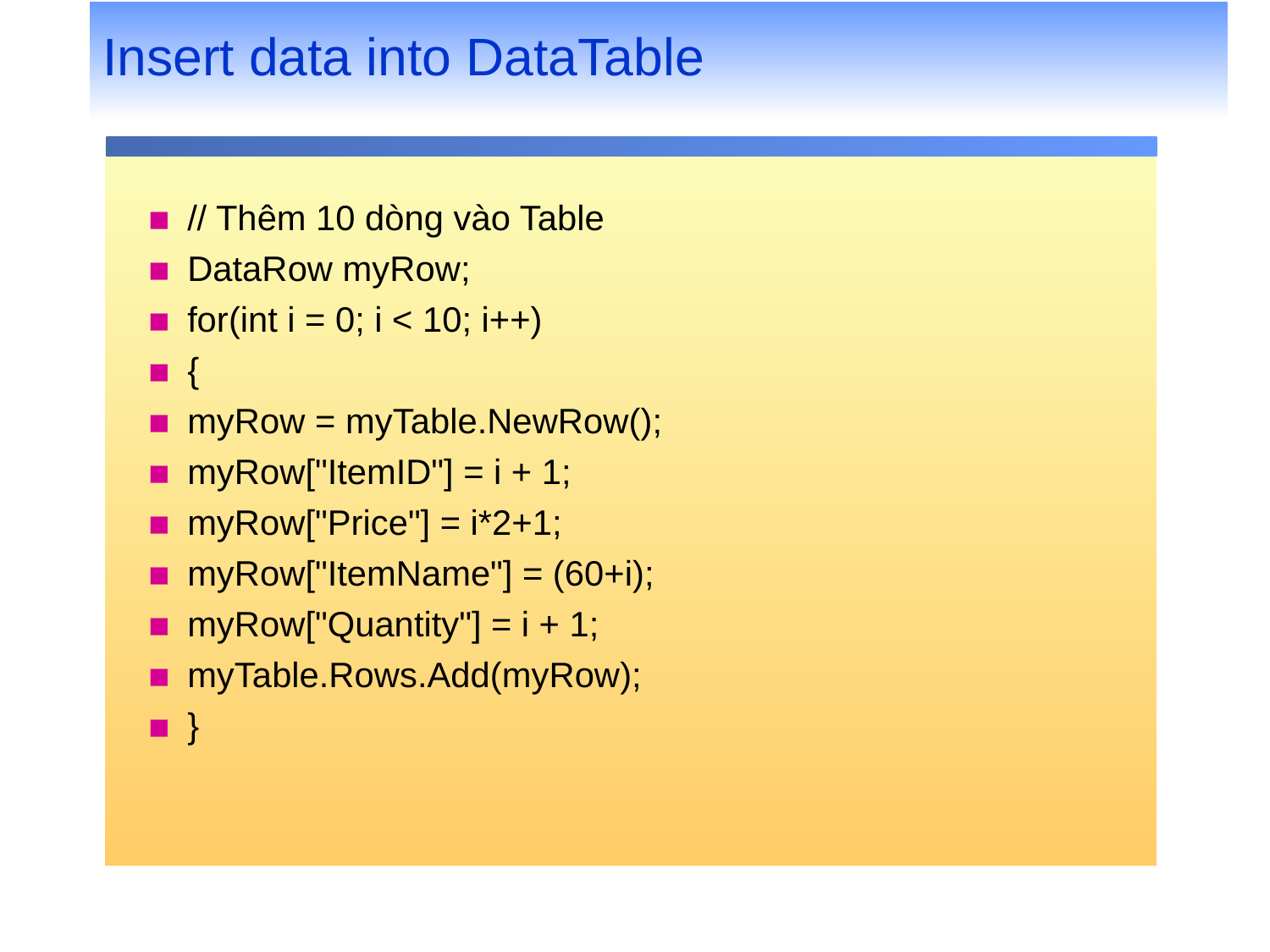

# Insert data into DataTable
// Thêm 10 dòng vào Table
DataRow myRow;
for(int i = 0; i < 10; i++)
{
myRow = myTable.NewRow();
myRow["ItemID"] = i + 1;
myRow["Price"] = i*2+1;
myRow["ItemName"] = (60+i);
myRow["Quantity"] = i + 1;
myTable.Rows.Add(myRow);
}